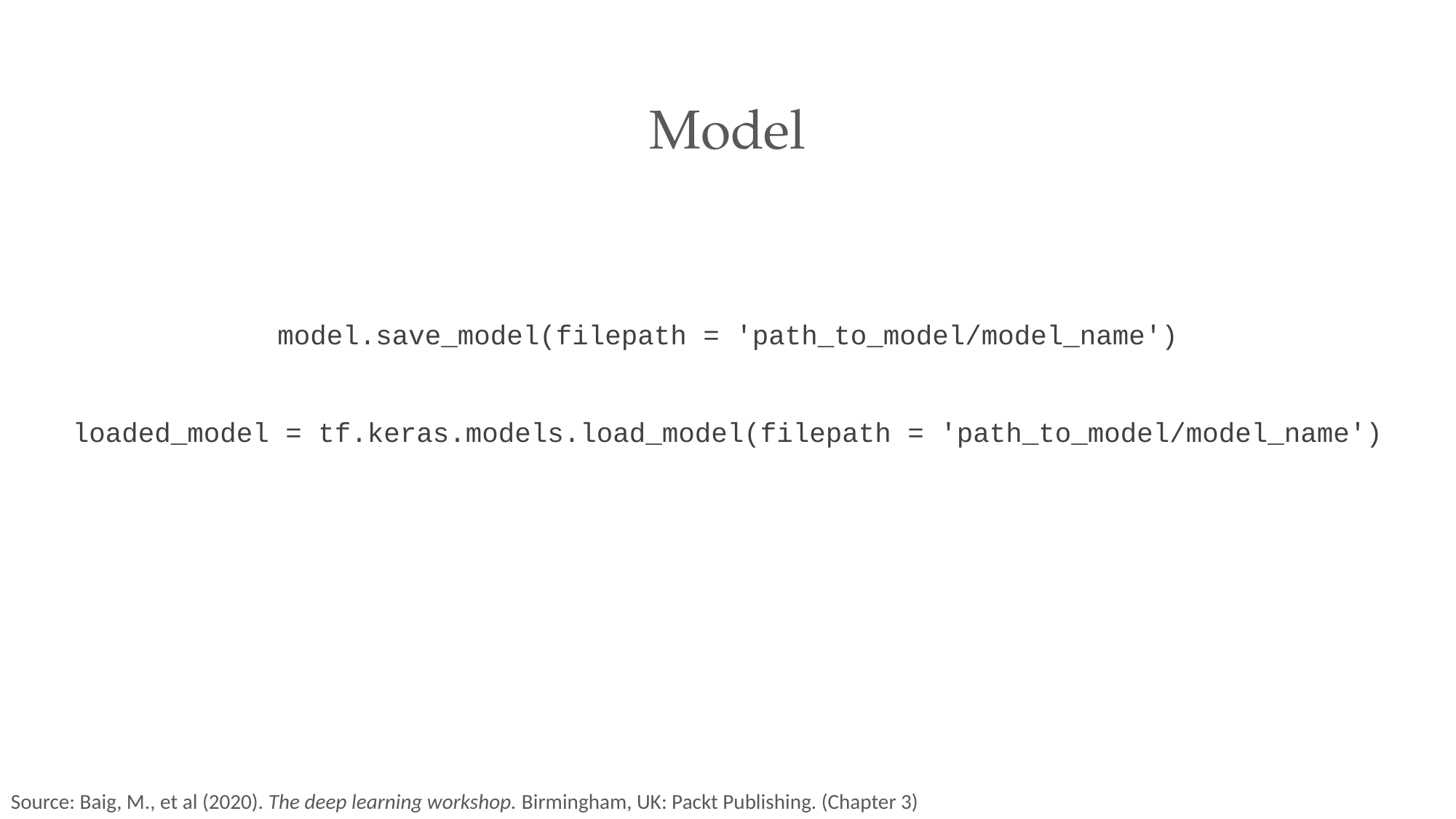

# Model
model.save_model(filepath = 'path_to_model/model_name')
loaded_model = tf.keras.models.load_model(filepath = 'path_to_model/model_name')
Source: Baig, M., et al (2020). The deep learning workshop. Birmingham, UK: Packt Publishing. (Chapter 3)